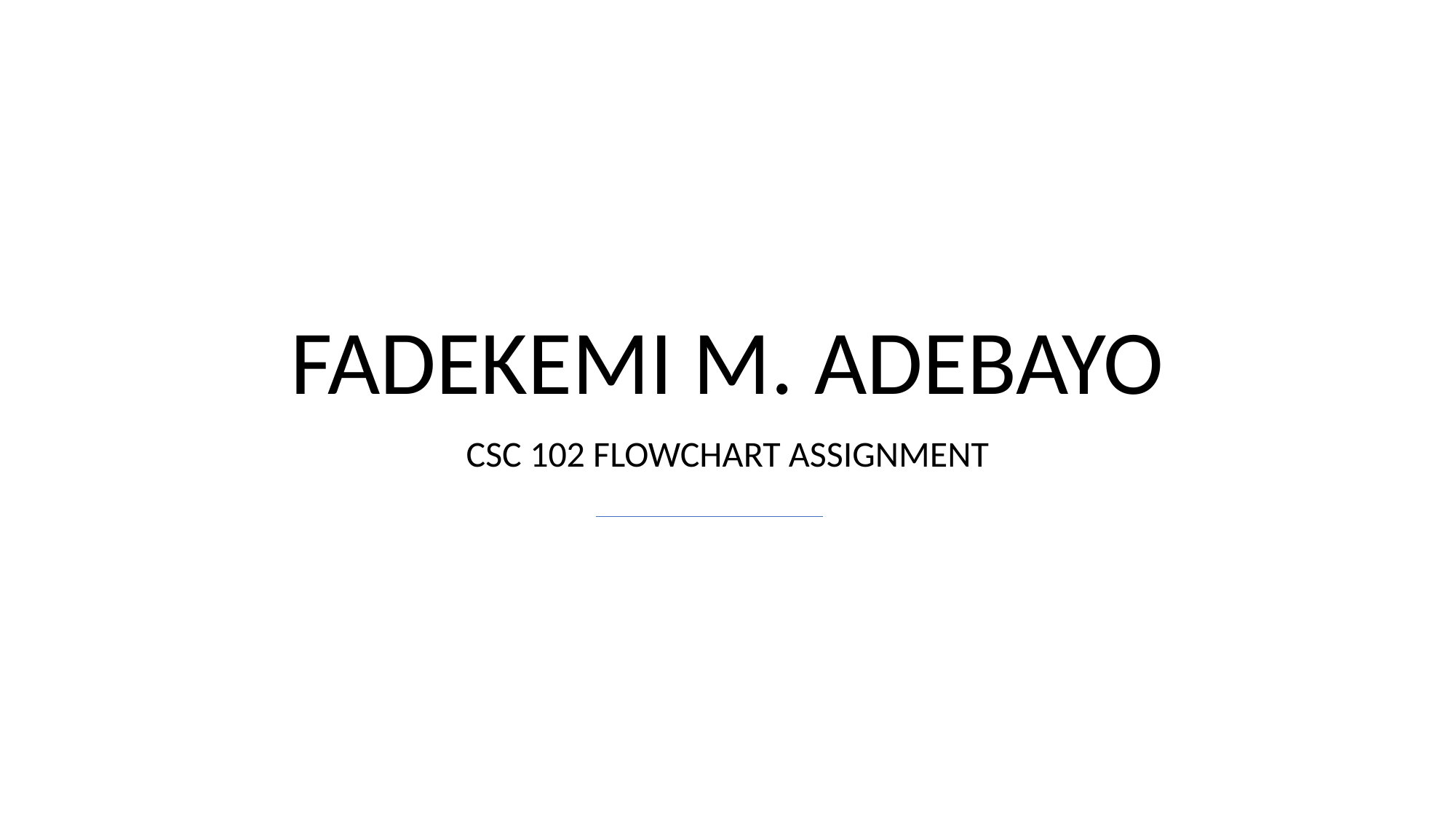

# FADEKEMI M. ADEBAYO
CSC 102 FLOWCHART ASSIGNMENT